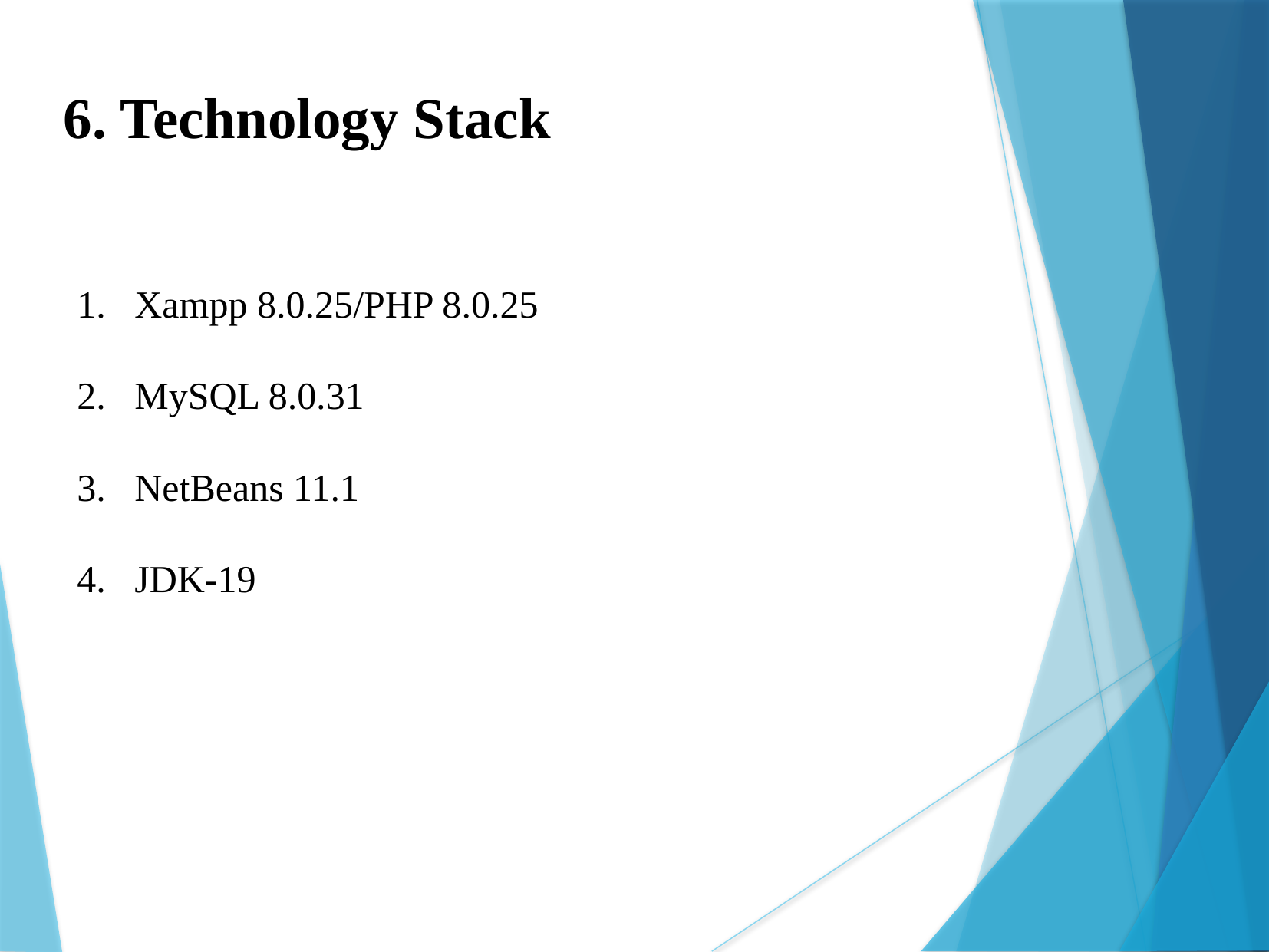

6. Technology Stack

Xampp 8.0.25/PHP 8.0.25
MySQL 8.0.31
NetBeans 11.1
JDK-19